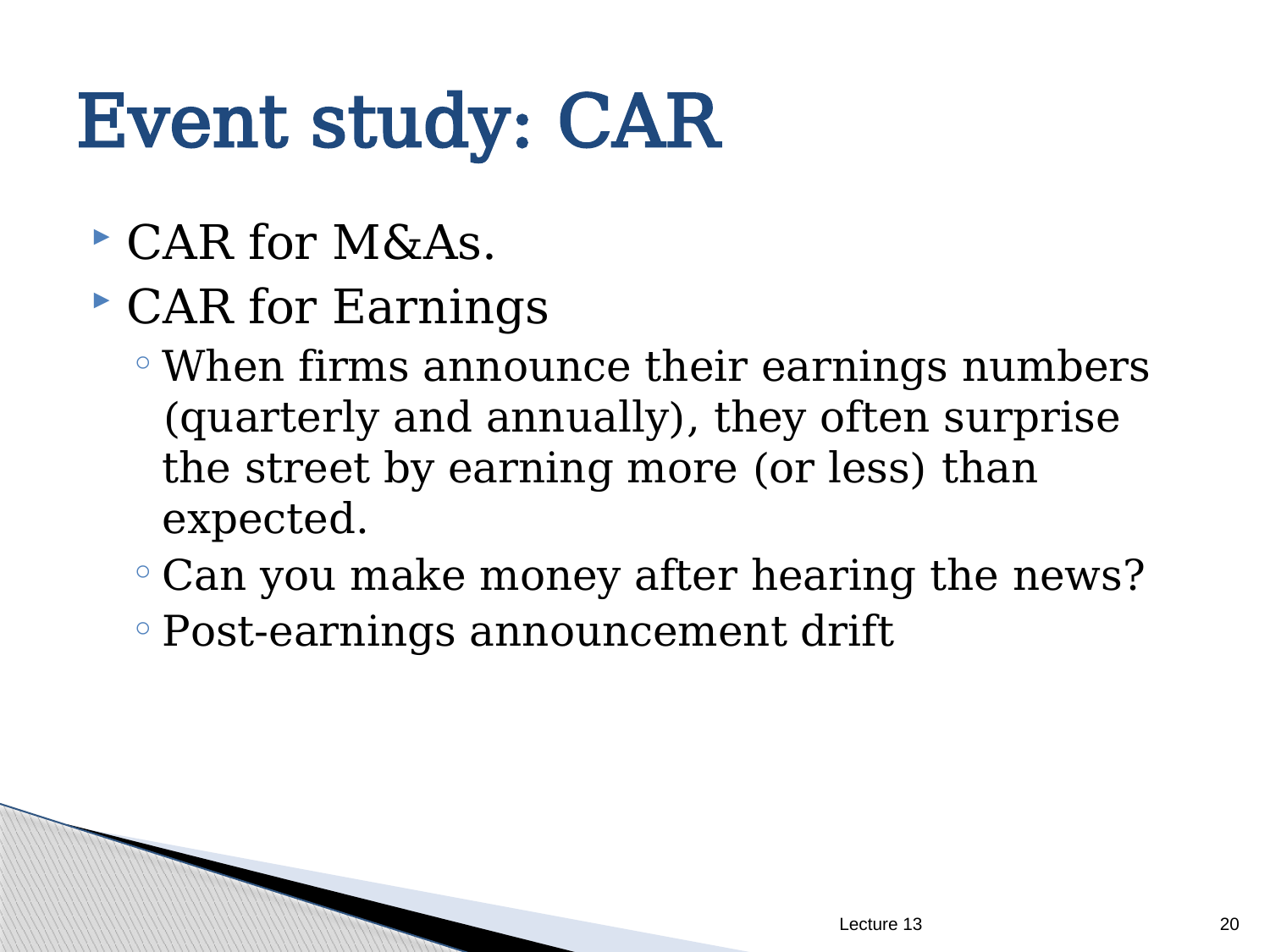

# Event study: CAR
CAR for M&As.
CAR for Earnings
When firms announce their earnings numbers (quarterly and annually), they often surprise the street by earning more (or less) than expected.
Can you make money after hearing the news?
Post-earnings announcement drift

Lecture 13
20